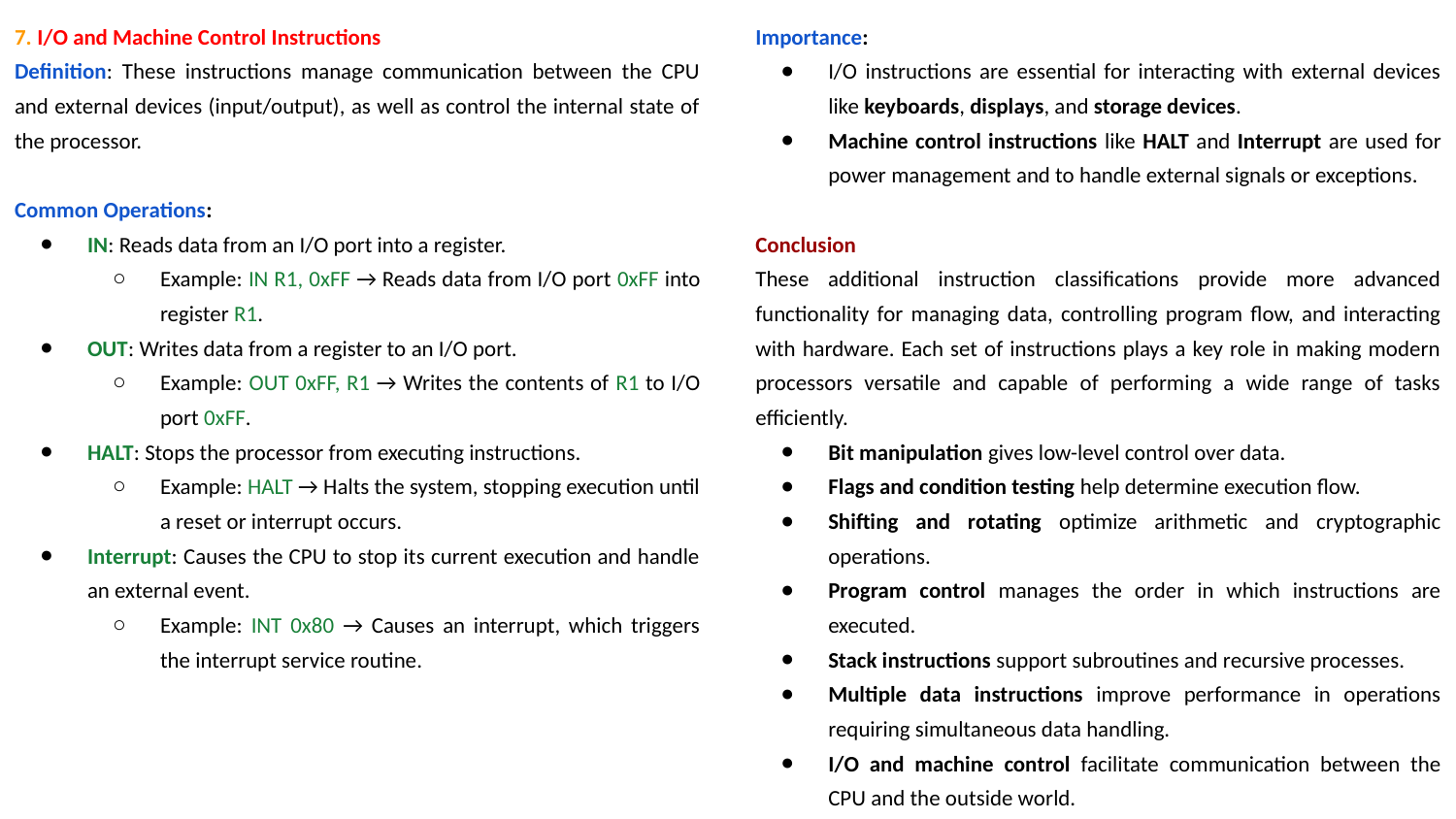

7. I/O and Machine Control Instructions
Definition: These instructions manage communication between the CPU and external devices (input/output), as well as control the internal state of the processor.

Common Operations:
IN: Reads data from an I/O port into a register.
Example: IN R1, 0xFF → Reads data from I/O port 0xFF into register R1.
OUT: Writes data from a register to an I/O port.
Example: OUT 0xFF, R1 → Writes the contents of R1 to I/O port 0xFF.
HALT: Stops the processor from executing instructions.
Example: HALT → Halts the system, stopping execution until a reset or interrupt occurs.
Interrupt: Causes the CPU to stop its current execution and handle an external event.
Example: INT 0x80 → Causes an interrupt, which triggers the interrupt service routine.
Importance:
I/O instructions are essential for interacting with external devices like keyboards, displays, and storage devices.
Machine control instructions like HALT and Interrupt are used for power management and to handle external signals or exceptions.

Conclusion
These additional instruction classifications provide more advanced functionality for managing data, controlling program flow, and interacting with hardware. Each set of instructions plays a key role in making modern processors versatile and capable of performing a wide range of tasks efficiently.
Bit manipulation gives low-level control over data.
Flags and condition testing help determine execution flow.
Shifting and rotating optimize arithmetic and cryptographic operations.
Program control manages the order in which instructions are executed.
Stack instructions support subroutines and recursive processes.
Multiple data instructions improve performance in operations requiring simultaneous data handling.
I/O and machine control facilitate communication between the CPU and the outside world.